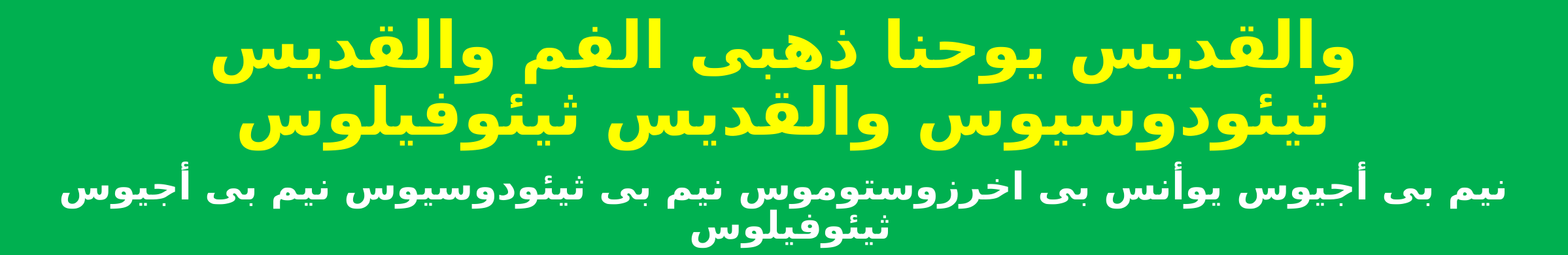

والقديس يوحنا ذهبى الفم والقديس ثيئودوسيوس والقديس ثيئوفيلوس
نيم بى أجيوس يوأنس بى اخرزوستوموس نيم بى ثيئودوسيوس نيم بى أجيوس ثيئوفيلوس